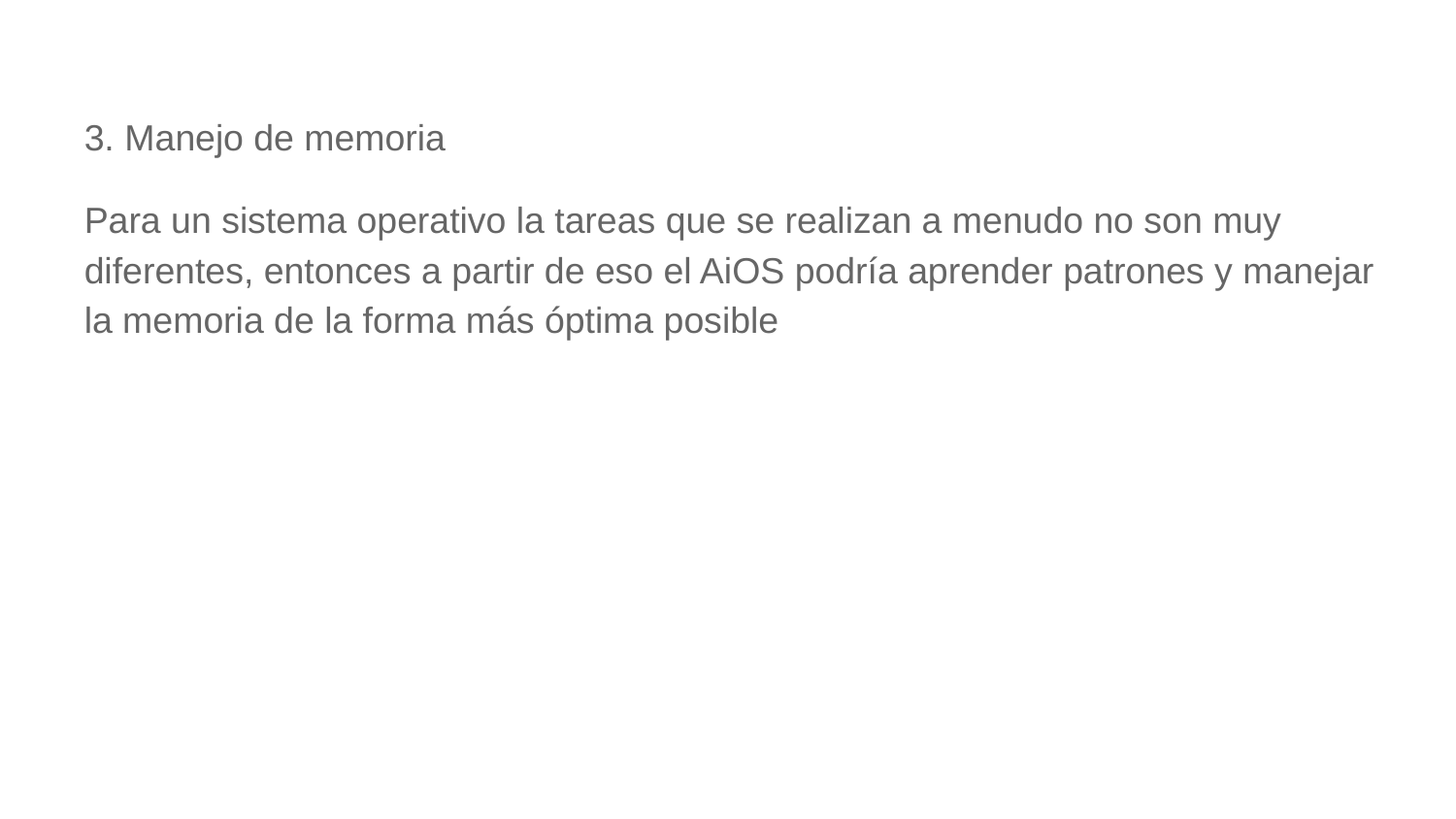

3. Manejo de memoria
Para un sistema operativo la tareas que se realizan a menudo no son muy diferentes, entonces a partir de eso el AiOS podría aprender patrones y manejar la memoria de la forma más óptima posible